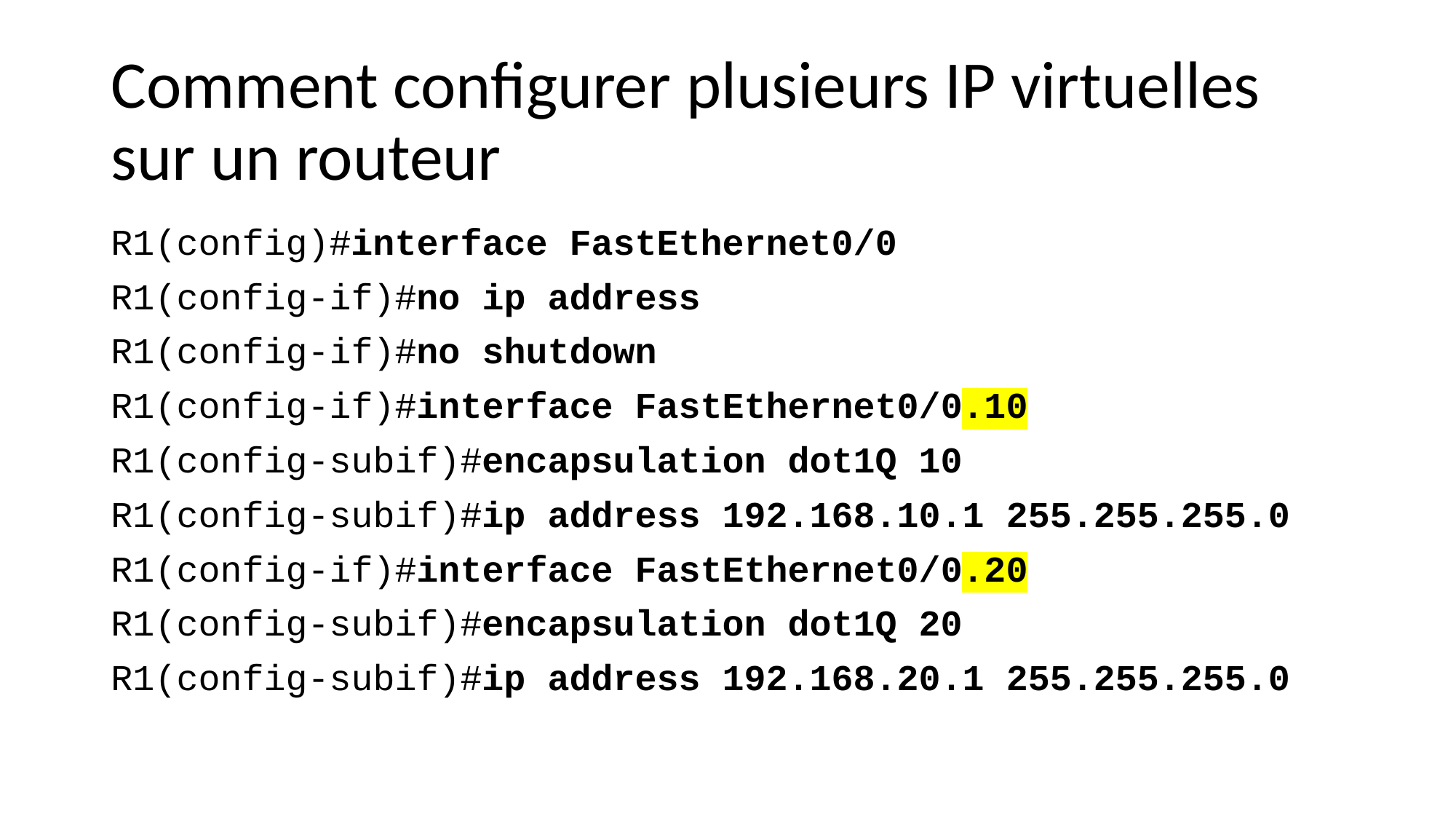

# Comment configurer plusieurs IP virtuelles sur un routeur
R1(config)#interface FastEthernet0/0
R1(config-if)#no ip address
R1(config-if)#no shutdown
R1(config-if)#interface FastEthernet0/0.10
R1(config-subif)#encapsulation dot1Q 10
R1(config-subif)#ip address 192.168.10.1 255.255.255.0
R1(config-if)#interface FastEthernet0/0.20
R1(config-subif)#encapsulation dot1Q 20
R1(config-subif)#ip address 192.168.20.1 255.255.255.0